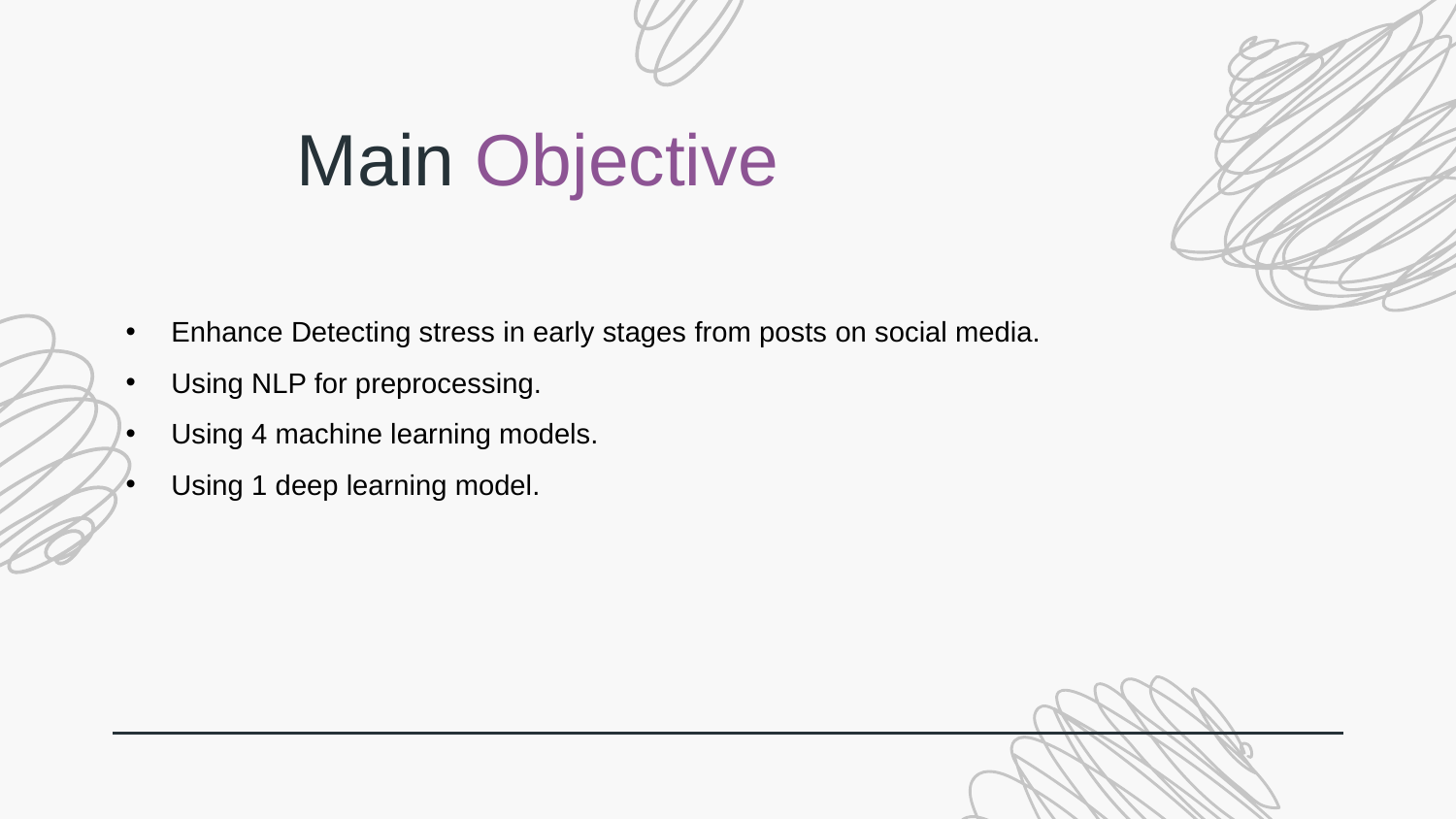

# Main Objective
Enhance Detecting stress in early stages from posts on social media.
Using NLP for preprocessing.
Using 4 machine learning models.
Using 1 deep learning model.